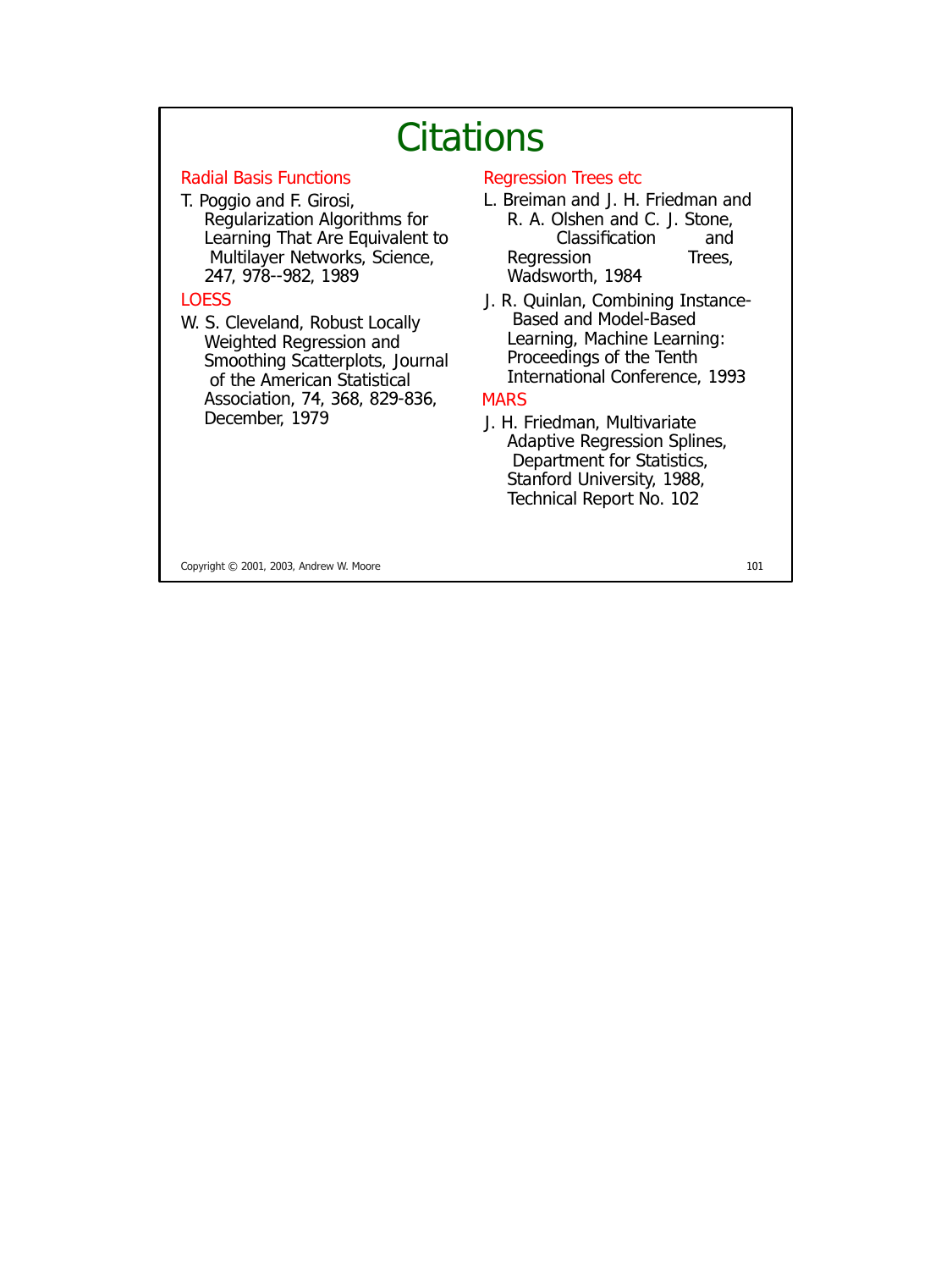

# Citations
Radial Basis Functions
T. Poggio and F. Girosi,  Regularization Algorithms for  Learning That Are Equivalent to  Multilayer Networks, Science,  247, 978--982, 1989
LOESS
W. S. Cleveland, Robust Locally  Weighted Regression and  Smoothing Scatterplots, Journal  of the American Statistical  Association, 74, 368, 829-836,  December, 1979
Regression Trees etc
L. Breiman and J. H. Friedman and
R. A. Olshen and C. J. Stone,  Classification and Regression  Trees, Wadsworth, 1984
J. R. Quinlan, Combining Instance-  Based and Model-Based  Learning, Machine Learning:  Proceedings of the Tenth  International Conference, 1993
MARS
J. H. Friedman, Multivariate  Adaptive Regression Splines,  Department for Statistics,  Stanford University, 1988,  Technical Report No. 102
Copyright © 2001, 2003, Andrew W. Moore
101